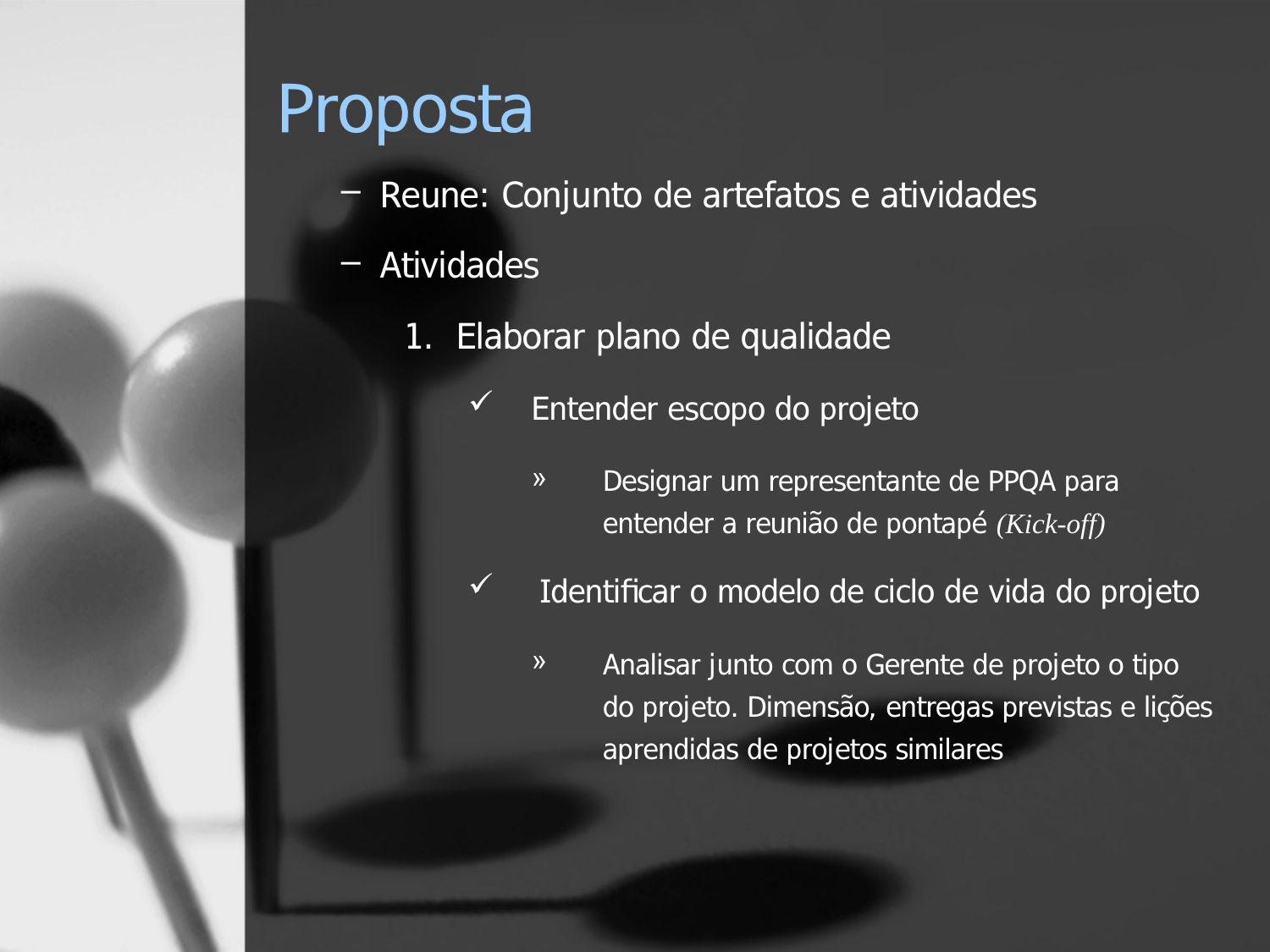

# Proposta
Reune: Conjunto de artefatos e atividades
Atividades
1.  Elaborar plano de qualidade
Entender escopo do projeto
Designar um representante de PPQA para entender a reunião de pontapé (Kick-off)
Identificar o modelo de ciclo de vida do projeto
Analisar junto com o Gerente de projeto o tipo do projeto. Dimensão, entregas previstas e lições aprendidas de projetos similares